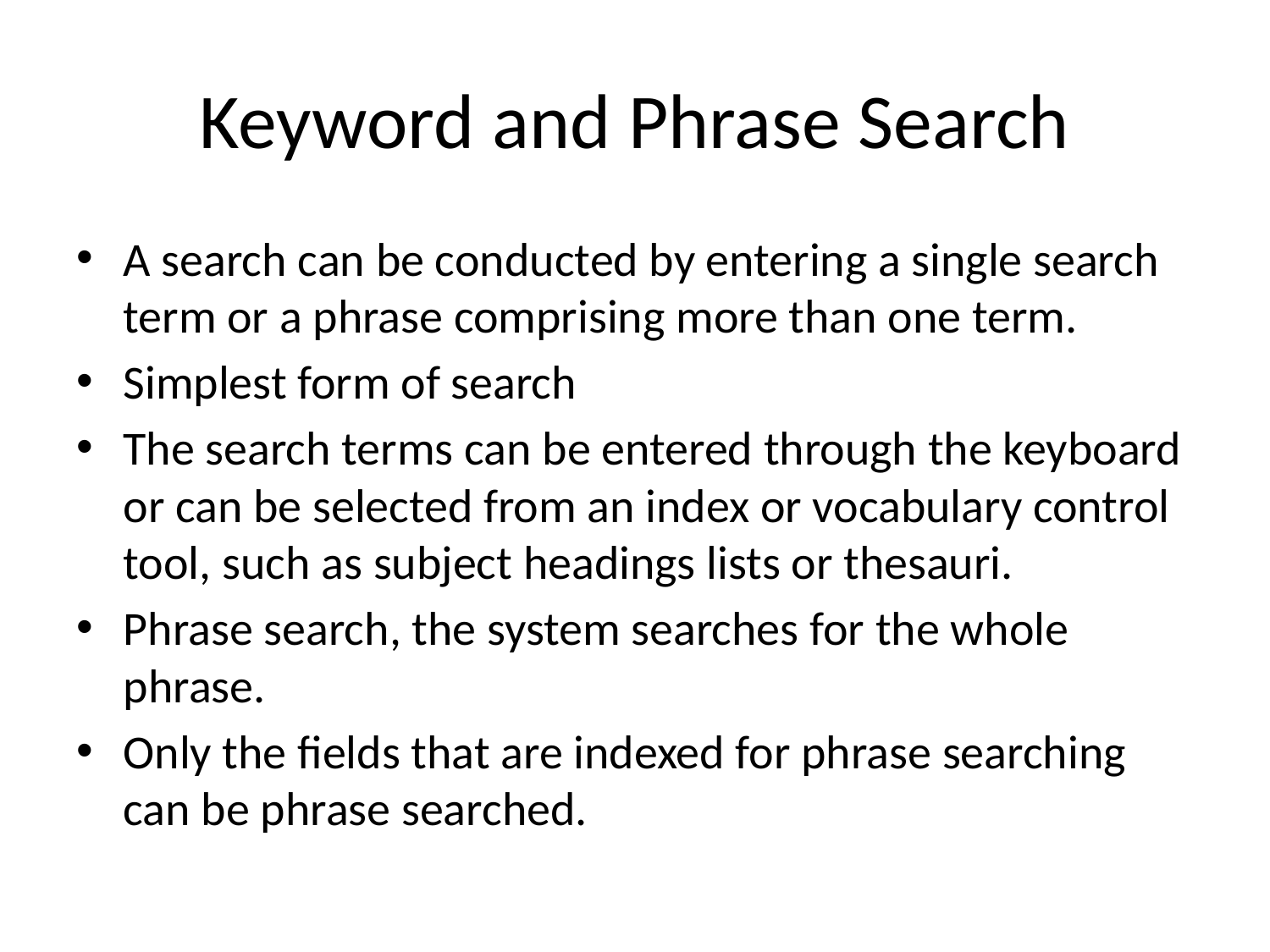

# Keyword and Phrase Search
A search can be conducted by entering a single search term or a phrase comprising more than one term.
Simplest form of search
The search terms can be entered through the keyboard or can be selected from an index or vocabulary control tool, such as subject headings lists or thesauri.
Phrase search, the system searches for the whole phrase.
Only the fields that are indexed for phrase searching can be phrase searched.